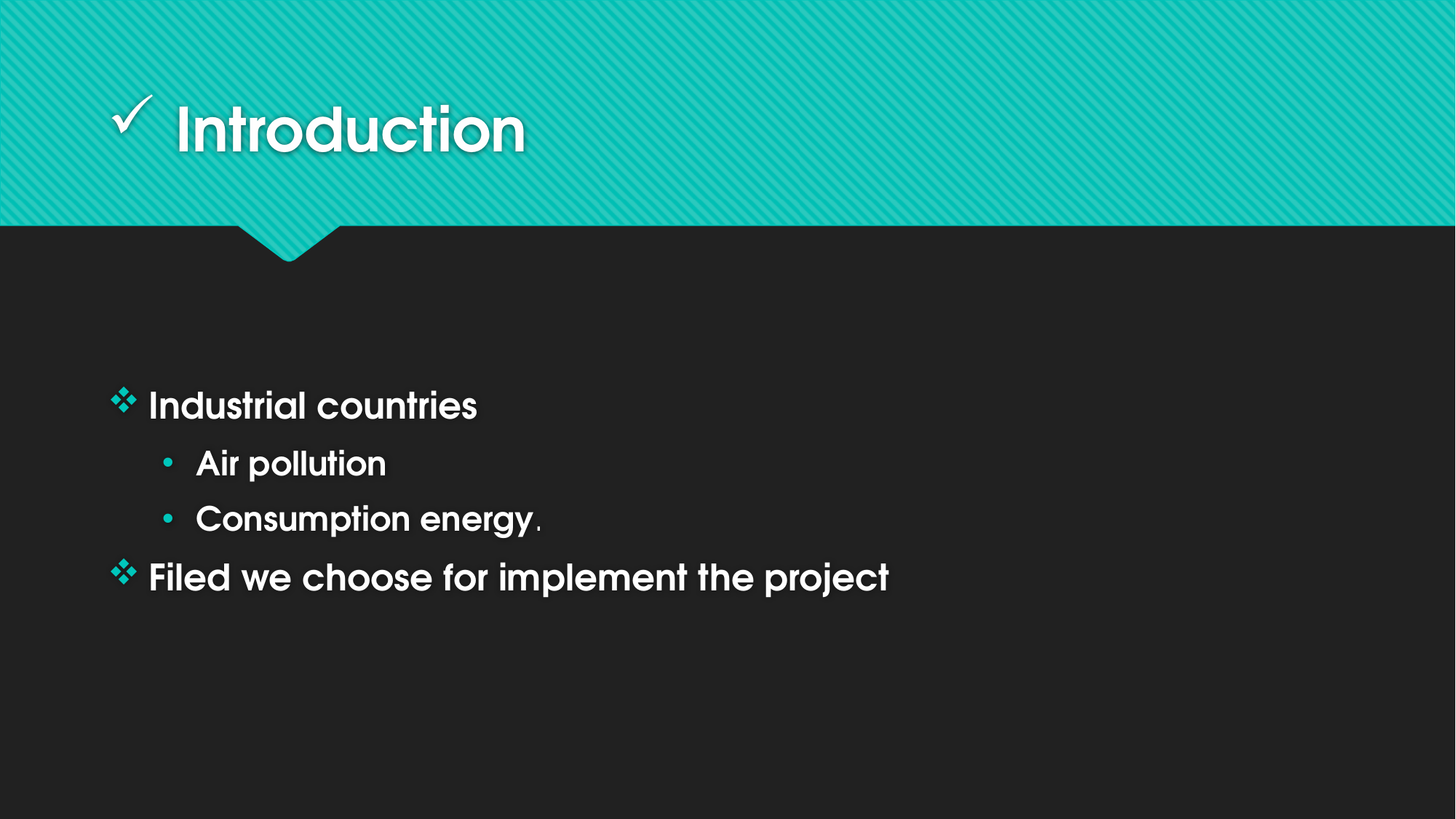

# Introduction
Industrial countries
Air pollution
Consumption energy.
Filed we choose for implement the project